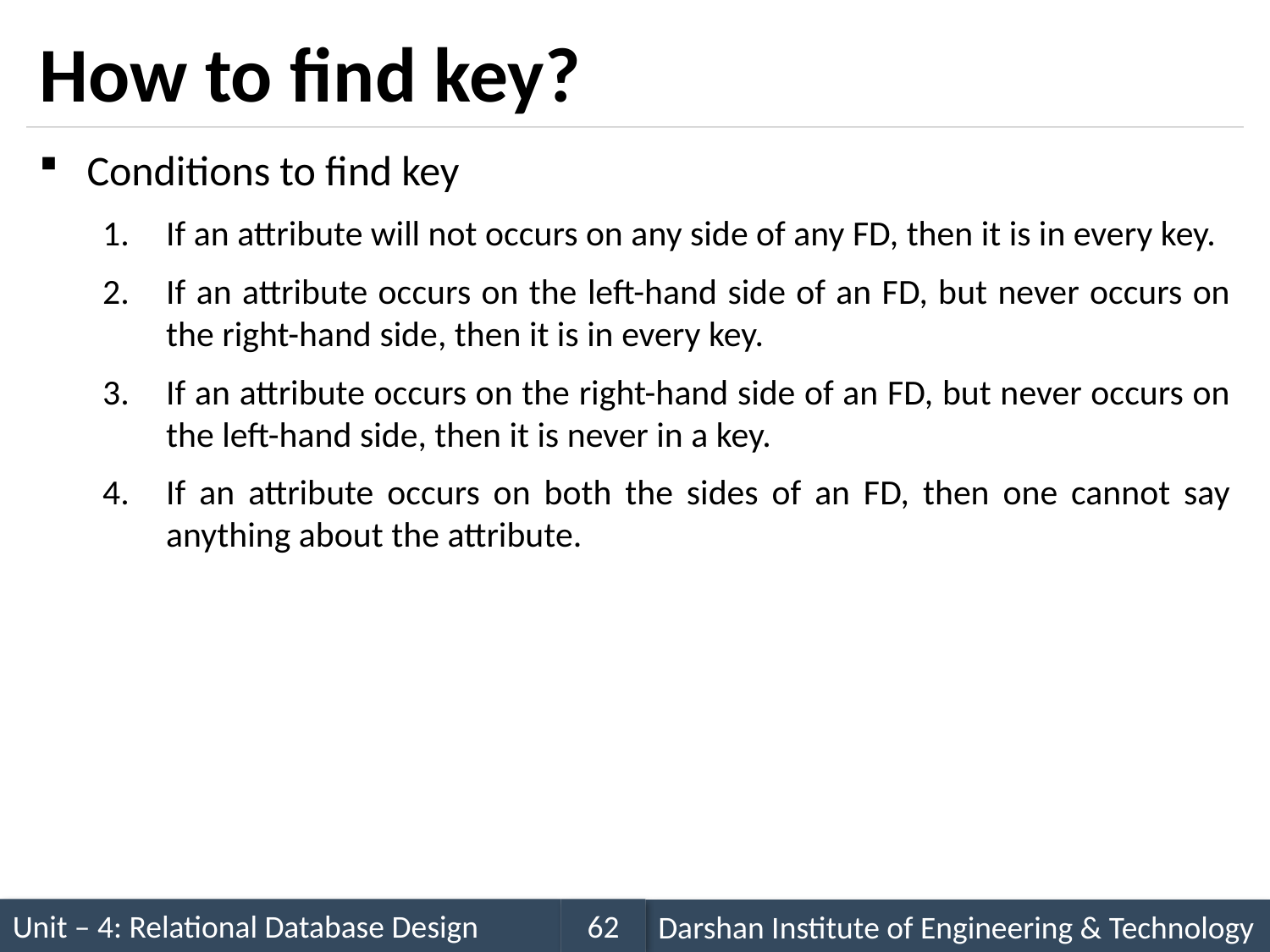

# How to find key?
Conditions to find key
If an attribute will not occurs on any side of any FD, then it is in every key.
If an attribute occurs on the left-hand side of an FD, but never occurs on the right-hand side, then it is in every key.
If an attribute occurs on the right-hand side of an FD, but never occurs on the left-hand side, then it is never in a key.
If an attribute occurs on both the sides of an FD, then one cannot say anything about the attribute.